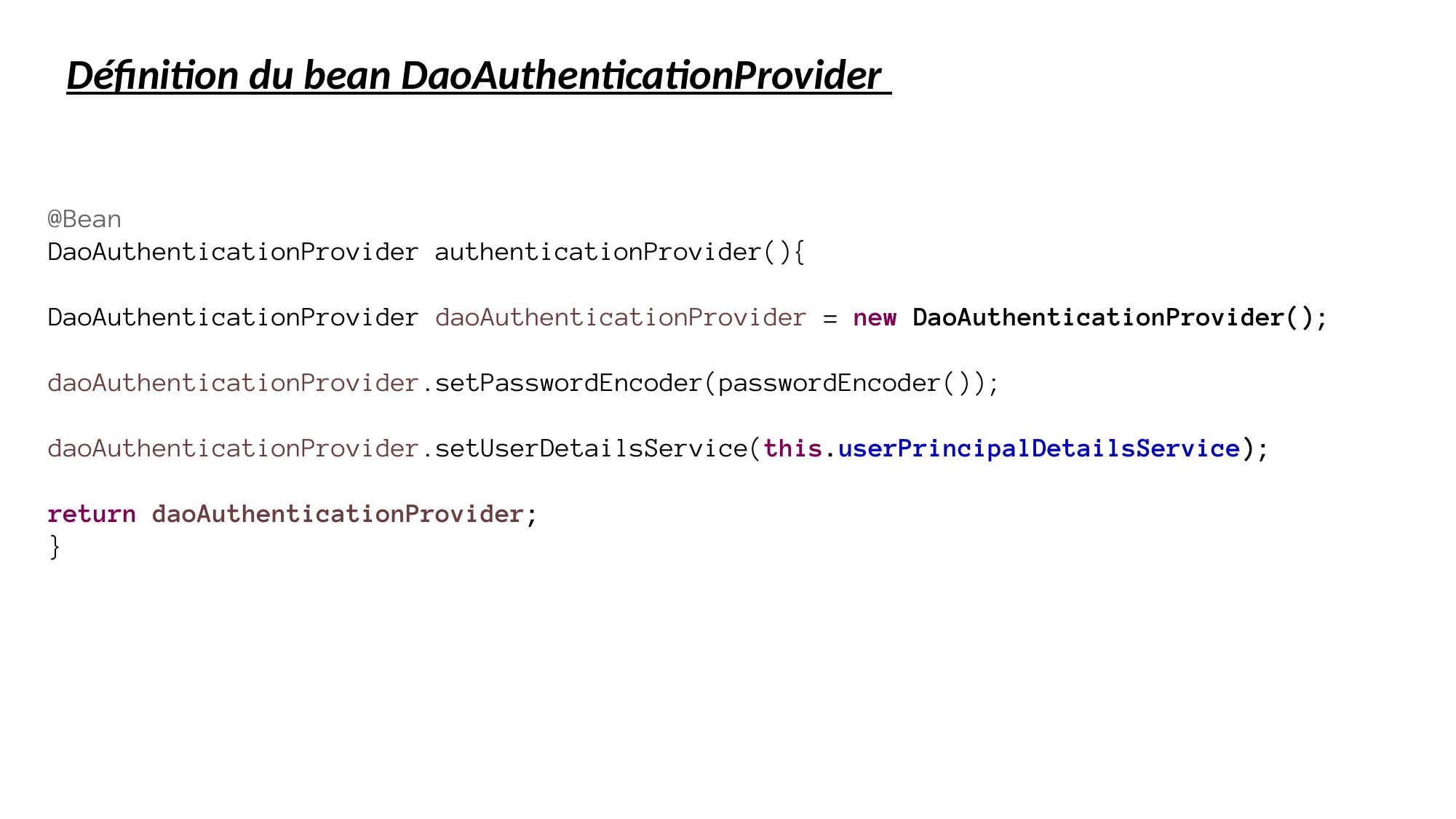

Définition du bean DaoAuthenticationProvider
@Bean
DaoAuthenticationProvider authenticationProvider(){

DaoAuthenticationProvider daoAuthenticationProvider = new DaoAuthenticationProvider();

daoAuthenticationProvider.setPasswordEncoder(passwordEncoder());
        daoAuthenticationProvider.setUserDetailsService(this.userPrincipalDetailsService);

return daoAuthenticationProvider;
}